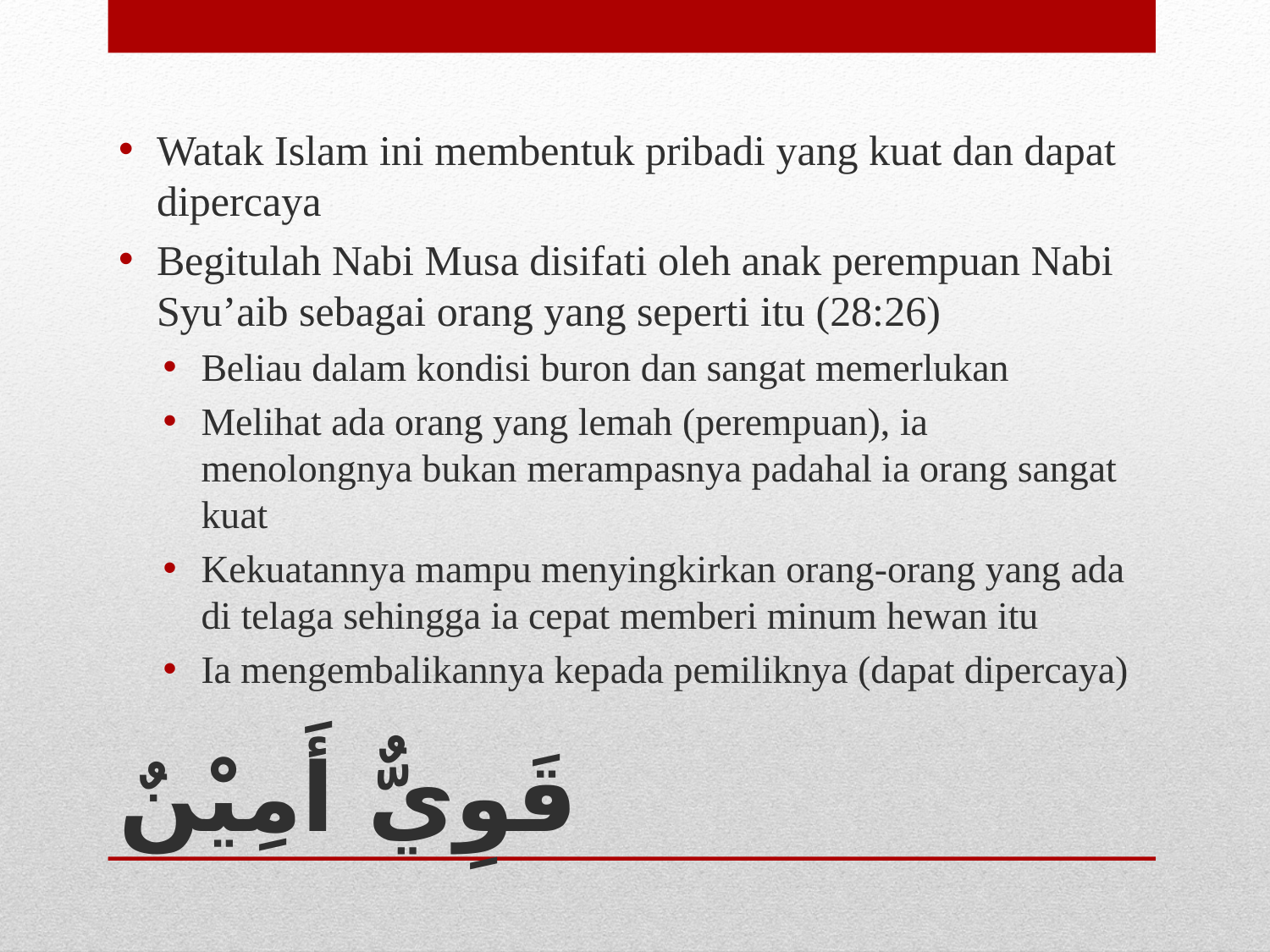

Watak Islam ini membentuk pribadi yang kuat dan dapat dipercaya
Begitulah Nabi Musa disifati oleh anak perempuan Nabi Syu’aib sebagai orang yang seperti itu (28:26)
Beliau dalam kondisi buron dan sangat memerlukan
Melihat ada orang yang lemah (perempuan), ia menolongnya bukan merampasnya padahal ia orang sangat kuat
Kekuatannya mampu menyingkirkan orang-orang yang ada di telaga sehingga ia cepat memberi minum hewan itu
Ia mengembalikannya kepada pemiliknya (dapat dipercaya)
# قَوِيٌّ أَمِيْنٌ